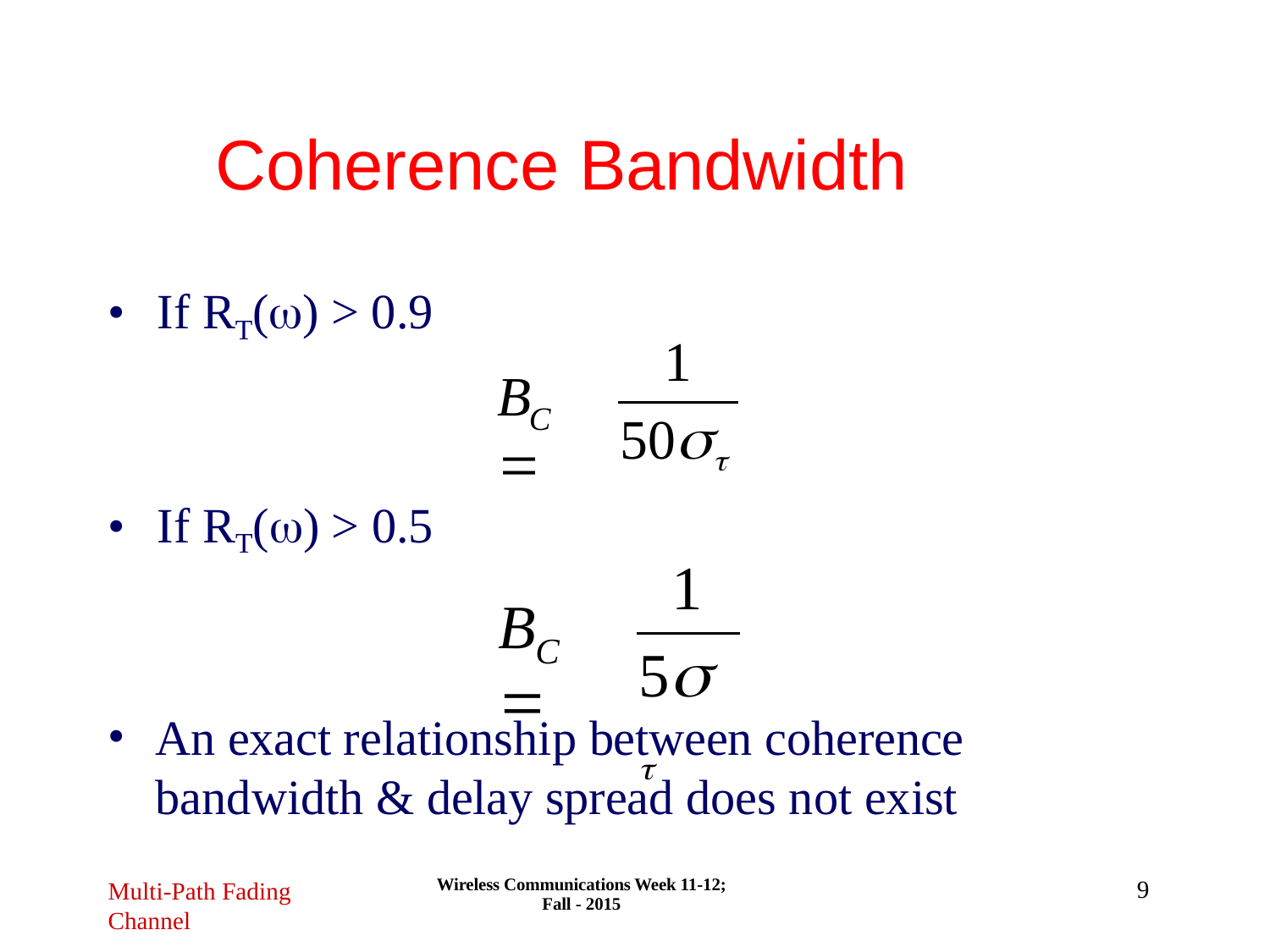

# Coherence Bandwidth
•	If RT(ω) > 0.9
1
B	=
C
50στ

•	If RT(ω) > 0.5
1
B	=
C
5στ

An exact relationship between coherence
bandwidth & delay spread does not exist

Wireless Communications Week 11-12; Fall - 2015
9
Multi-Path Fading
Channel